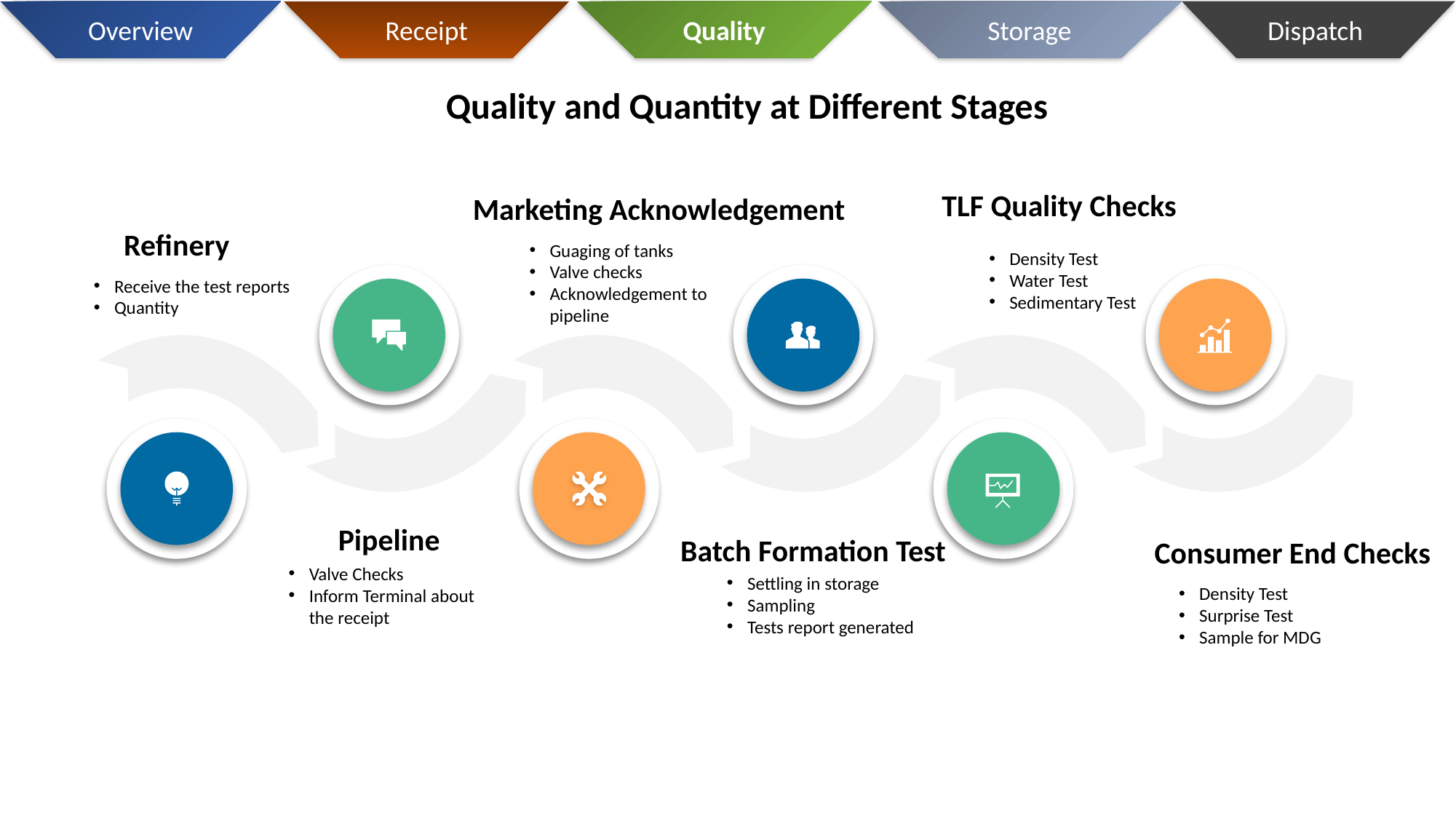

Overview
Receipt
Quality
Storage
Dispatch
Quality and Quantity at Different Stages

TLF Quality Checks
Marketing Acknowledgement

Refinery
Guaging of tanks
Valve checks
Acknowledgement to pipeline
Density Test
Water Test
Sedimentary Test

Receive the test reports
Quantity

Pipeline
Batch Formation Test
Consumer End Checks
Valve Checks
Inform Terminal about the receipt
Settling in storage
Sampling
Tests report generated
Density Test
Surprise Test
Sample for MDG